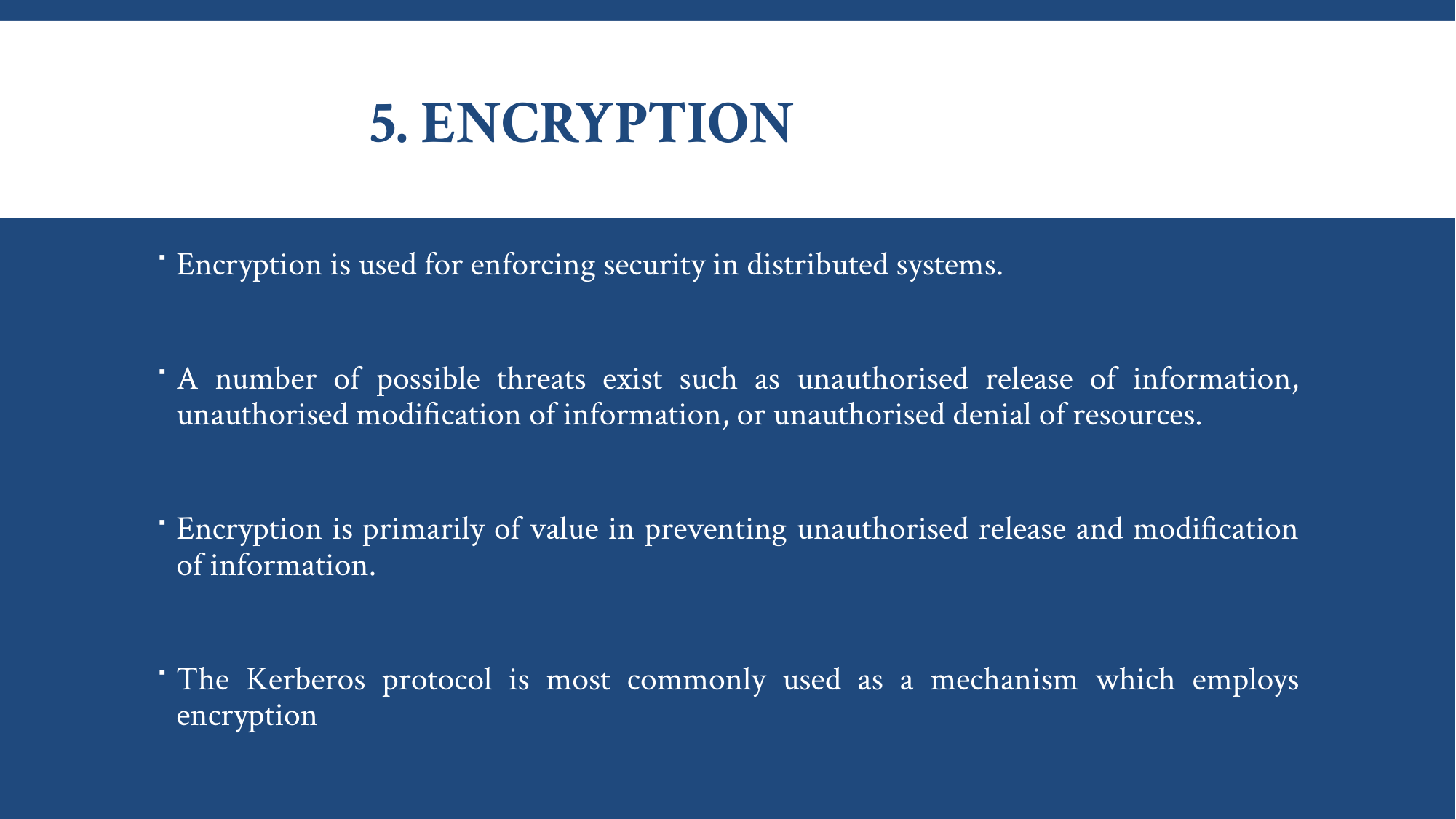

# 5. Encryption
Encryption is used for enforcing security in distributed systems.

A number of possible threats exist such as unauthorised release of information, unauthorised modification of information, or unauthorised denial of resources.

Encryption is primarily of value in preventing unauthorised release and modification of information.

The Kerberos protocol is most commonly used as a mechanism which employs encryption